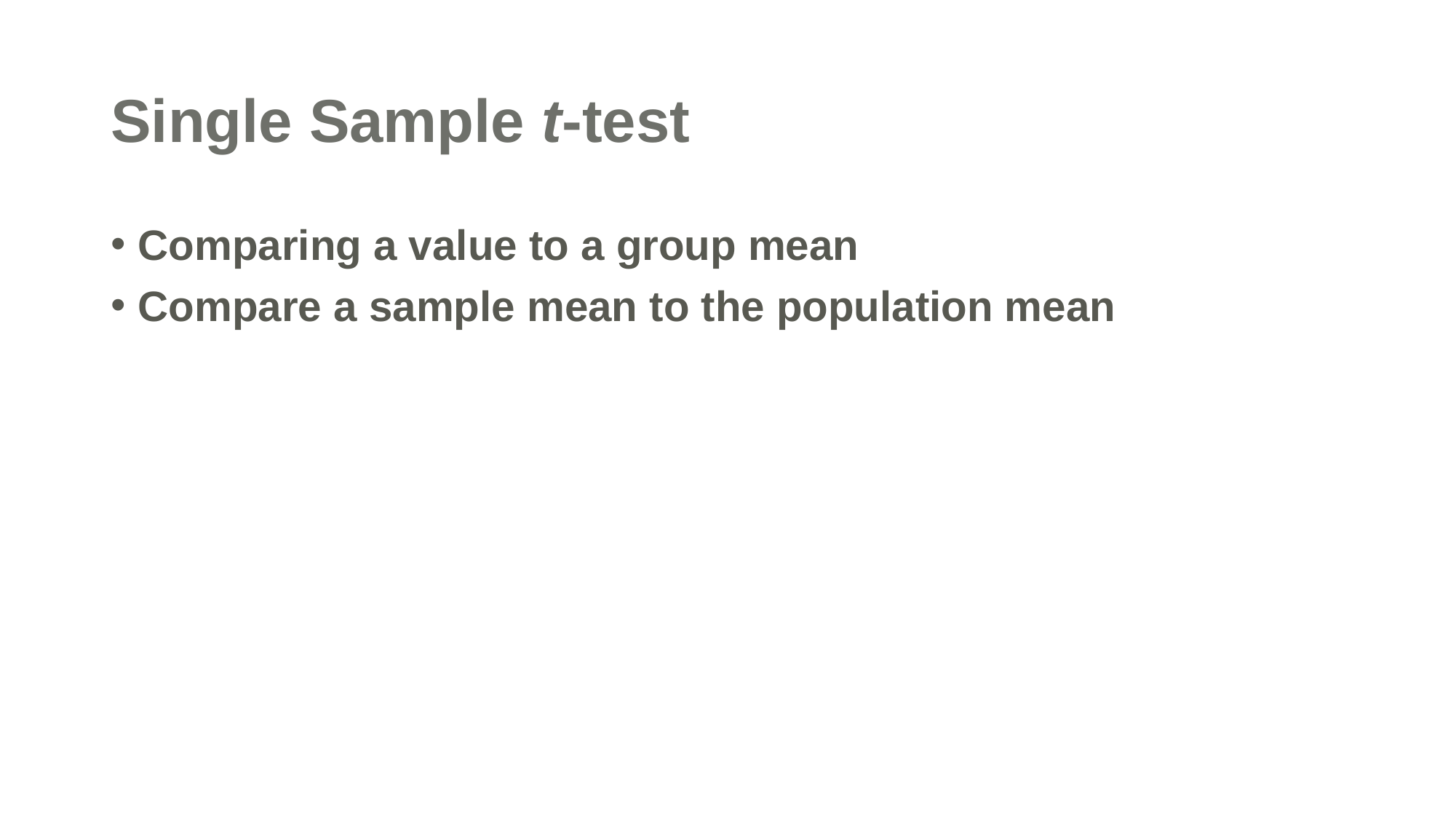

# Single Sample t-test
Comparing a value to a group mean
Compare a sample mean to the population mean